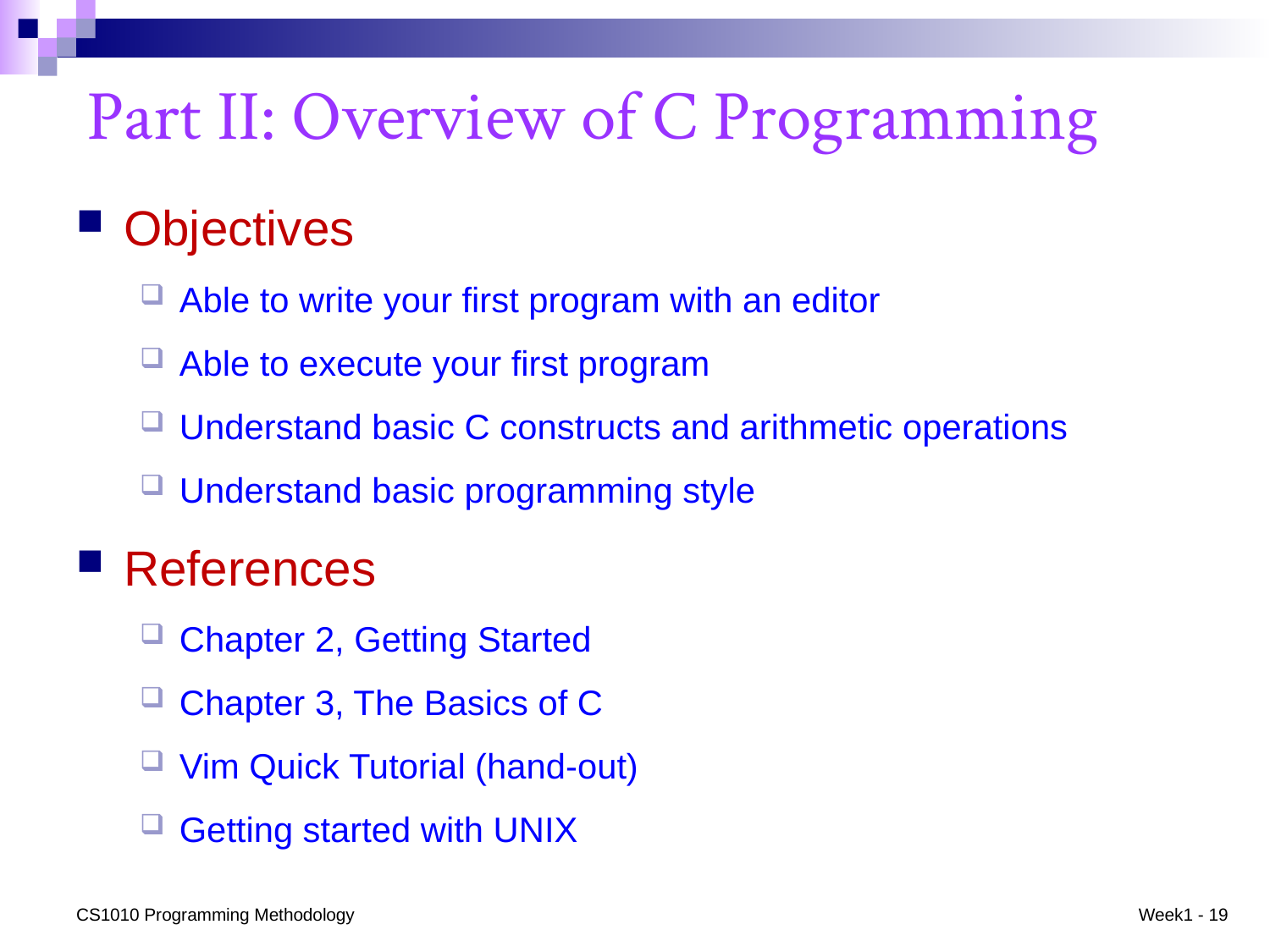

# Part II: Overview of C Programming
Objectives
Able to write your first program with an editor
Able to execute your first program
Understand basic C constructs and arithmetic operations
Understand basic programming style
References
Chapter 2, Getting Started
Chapter 3, The Basics of C
Vim Quick Tutorial (hand-out)
Getting started with UNIX
CS1010 Programming Methodology
Week1 - 19